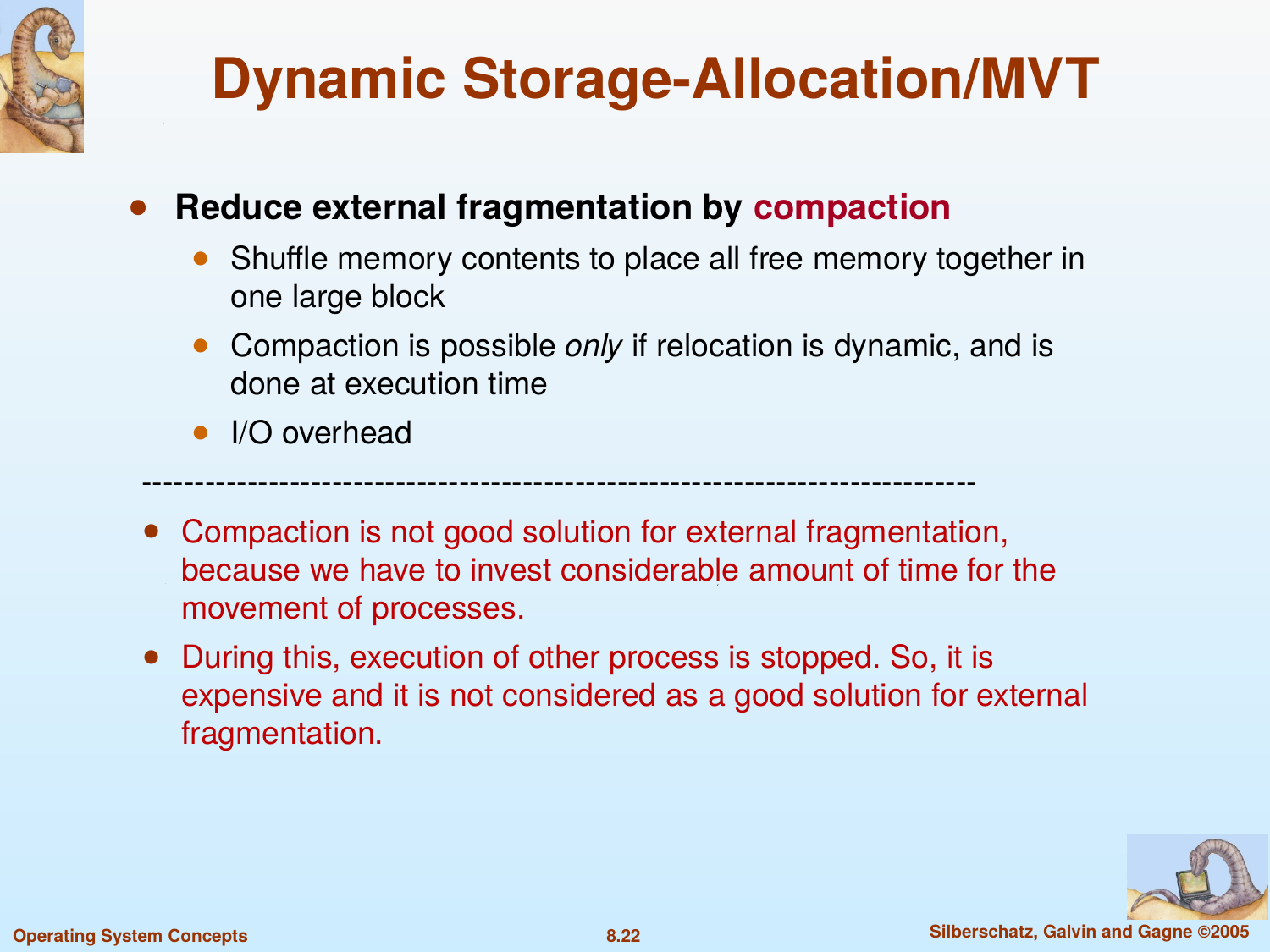

# Dynamic Storage-Allocation/MVT
Reduce external fragmentation by compaction
Shuffle memory contents to place all free memory together in one large block
Compaction is possible only if relocation is dynamic, and is done at execution time
I/O overhead
-------------------------------------------------------------------------------
Compaction is not good solution for external fragmentation, because we have to invest considerable amount of time for the movement of processes.
During this, execution of other process is stopped. So, it is expensive and it is not considered as a good solution for external fragmentation.